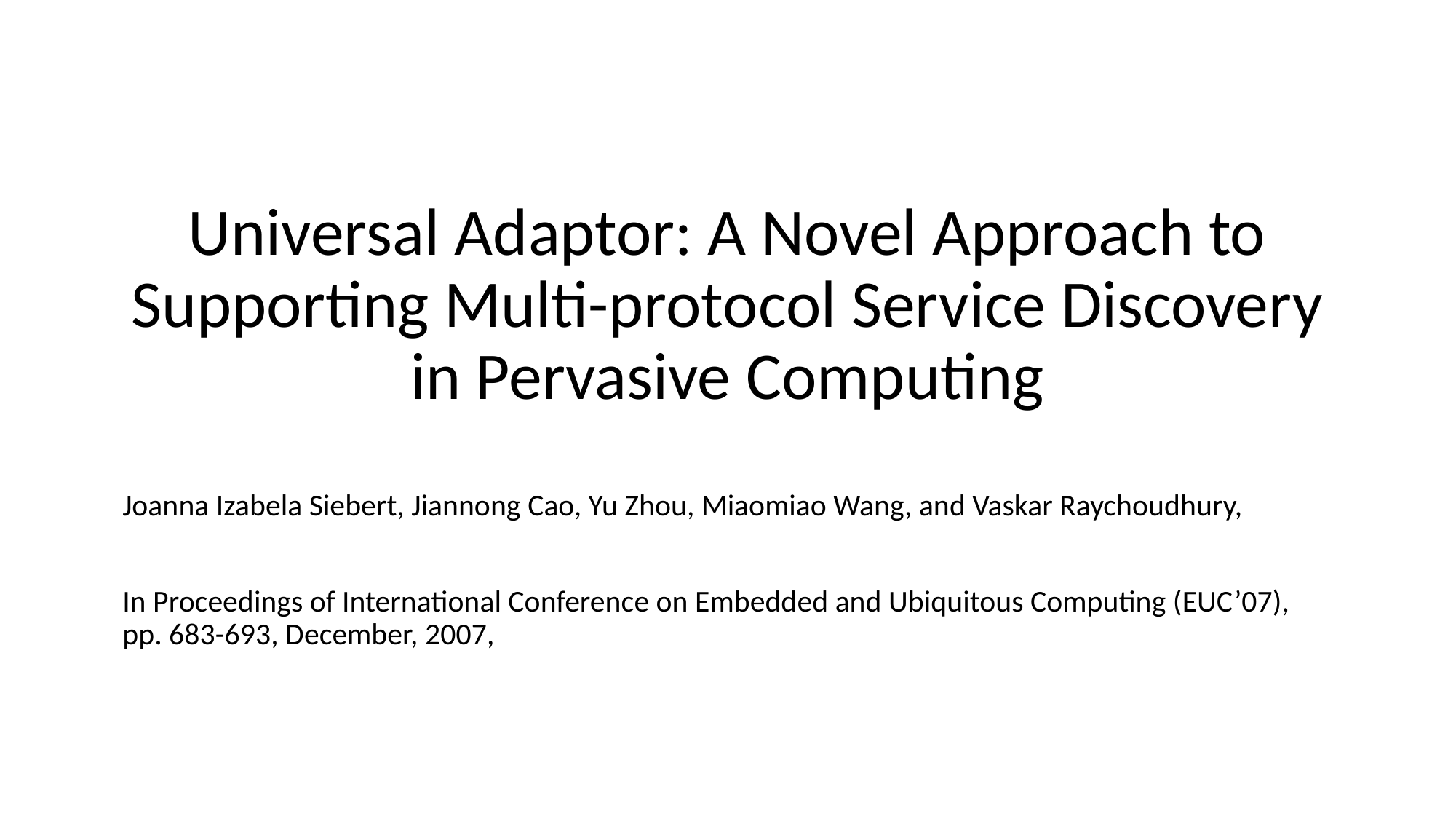

Universal Adaptor: A Novel Approach to Supporting Multi-protocol Service Discovery in Pervasive Computing

Joanna Izabela Siebert, Jiannong Cao, Yu Zhou, Miaomiao Wang, and Vaskar Raychoudhury,

In Proceedings of International Conference on Embedded and Ubiquitous Computing (EUC’07), pp. 683-693, December, 2007,